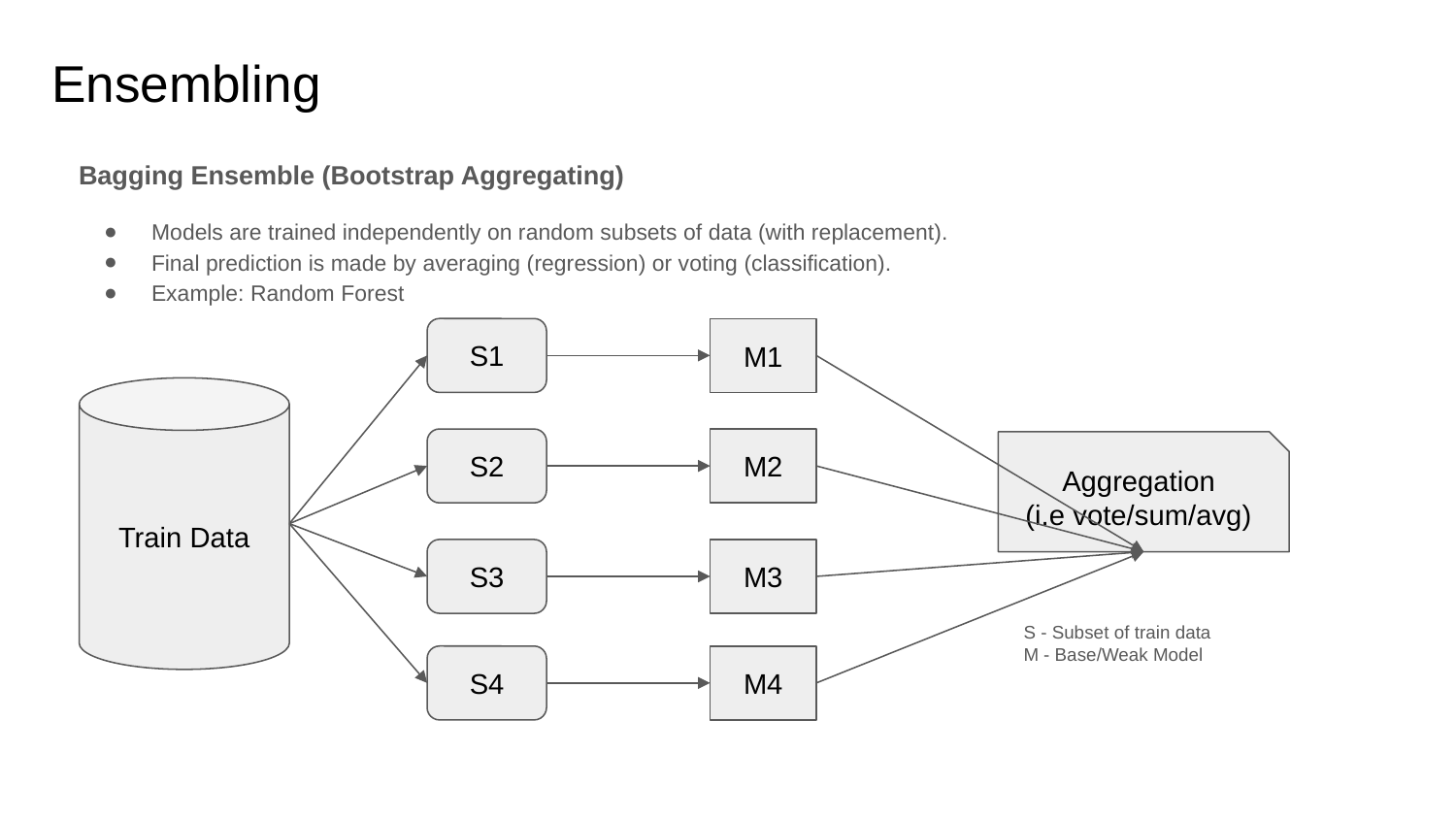

# Ensembling
Bagging Ensemble (Bootstrap Aggregating)
Models are trained independently on random subsets of data (with replacement).
Final prediction is made by averaging (regression) or voting (classification).
Example: Random Forest

S1
M1
Train Data
S2
M2
Aggregation
(i.e vote/sum/avg)
S3
M3
S - Subset of train data
M - Base/Weak Model
S4
M4